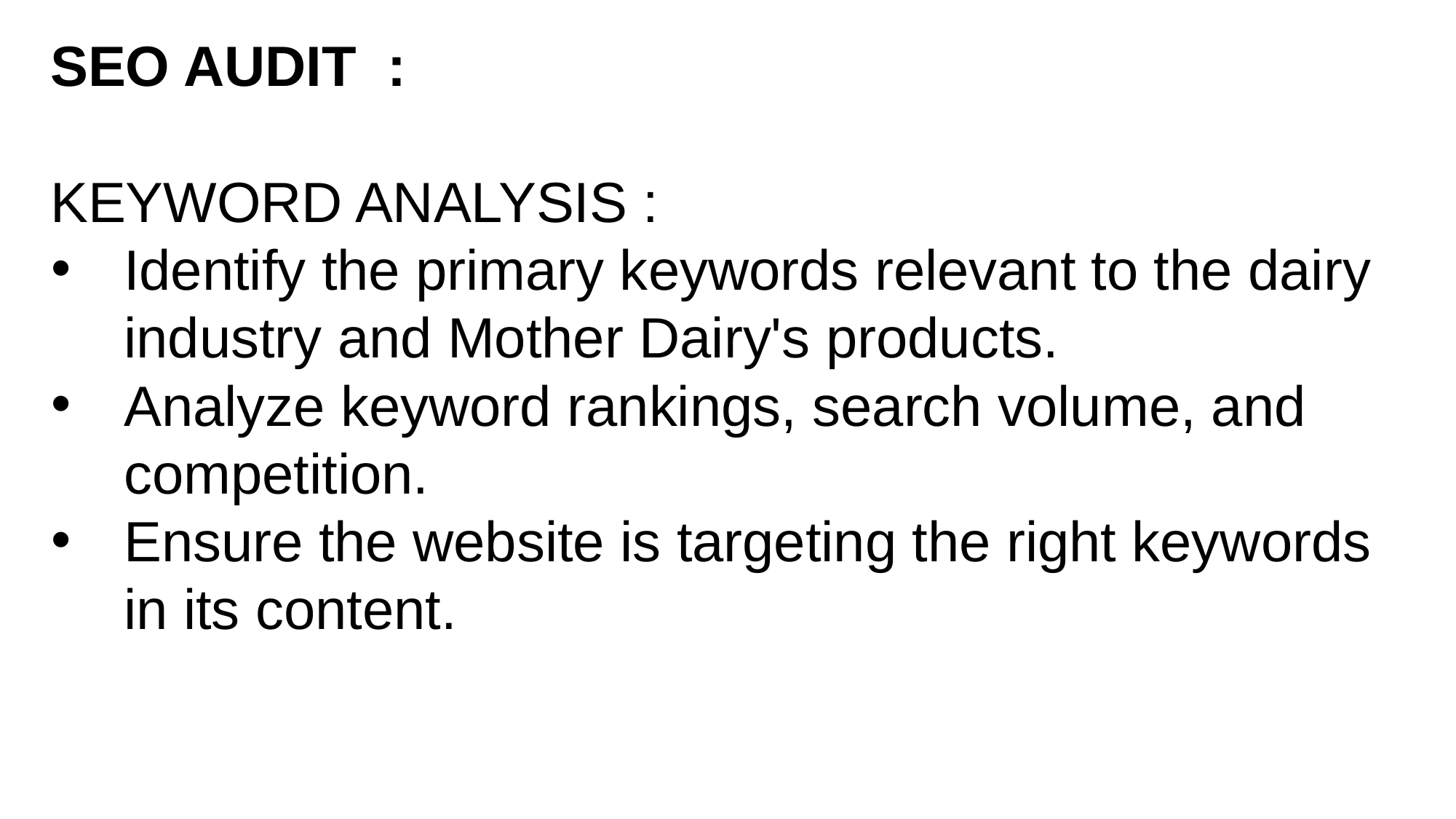

SEO AUDIT  :

KEYWORD ANALYSIS :
Identify the primary keywords relevant to the dairy industry and Mother Dairy's products.
Analyze keyword rankings, search volume, and competition.
Ensure the website is targeting the right keywords in its content.